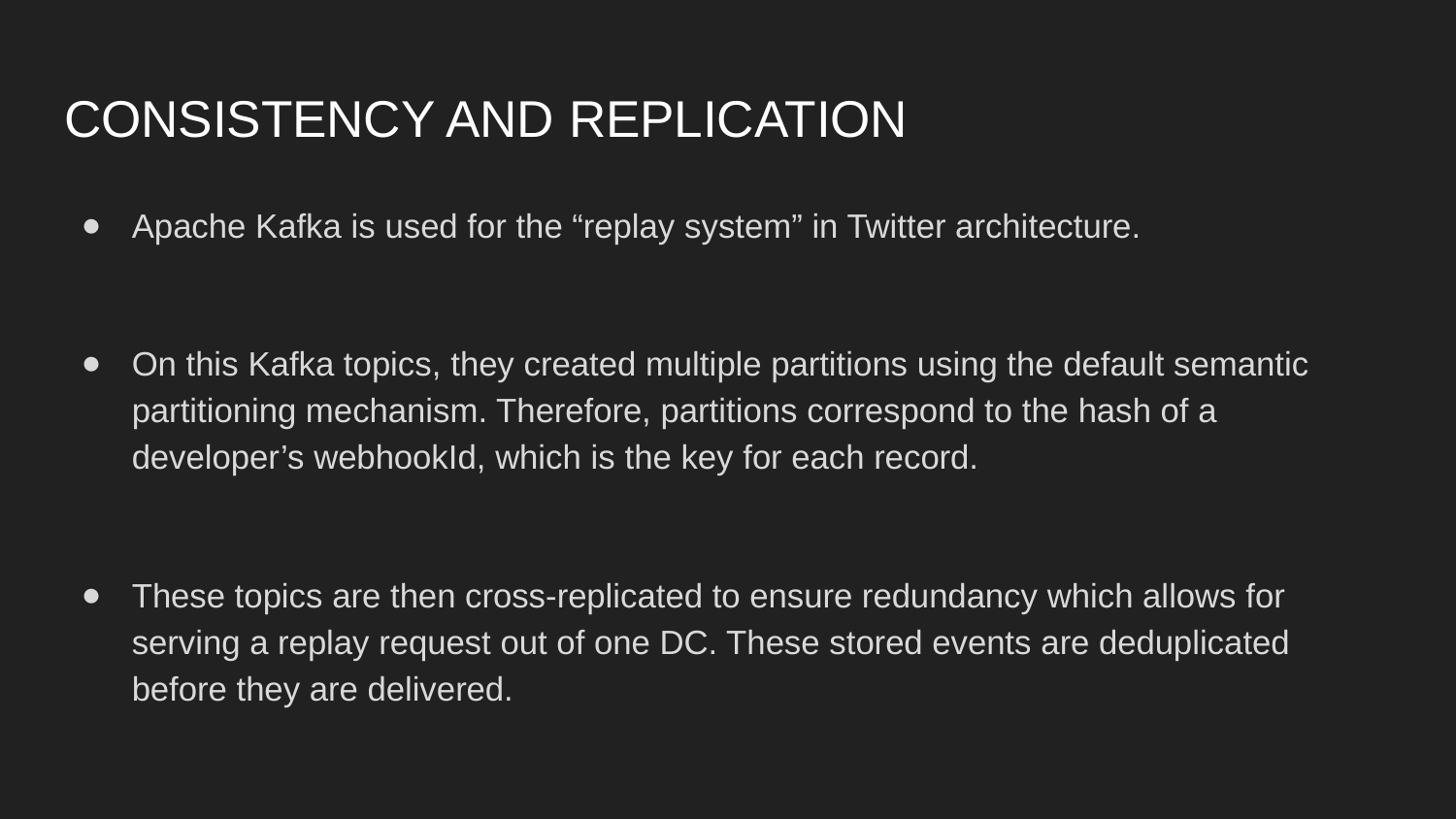

# CONSISTENCY AND REPLICATION

Apache Kafka is used for the “replay system” in Twitter architecture.

On this Kafka topics, they created multiple partitions using the default semantic partitioning mechanism. Therefore, partitions correspond to the hash of a developer’s webhookId, which is the key for each record.

These topics are then cross-replicated to ensure redundancy which allows for serving a replay request out of one DC. These stored events are deduplicated before they are delivered.